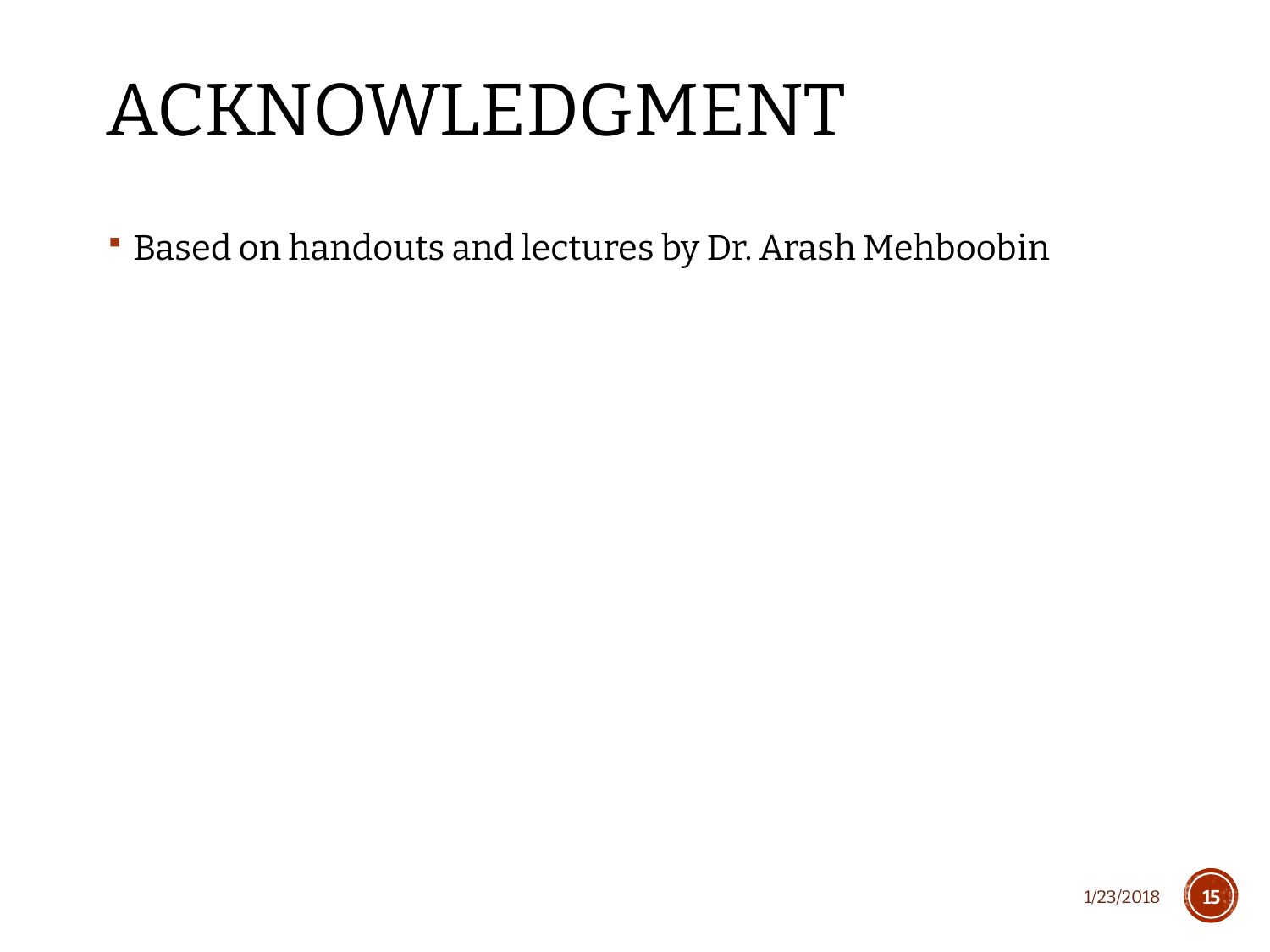

# Acknowledgment
Based on handouts and lectures by Dr. Arash Mehboobin
1/23/2018
15